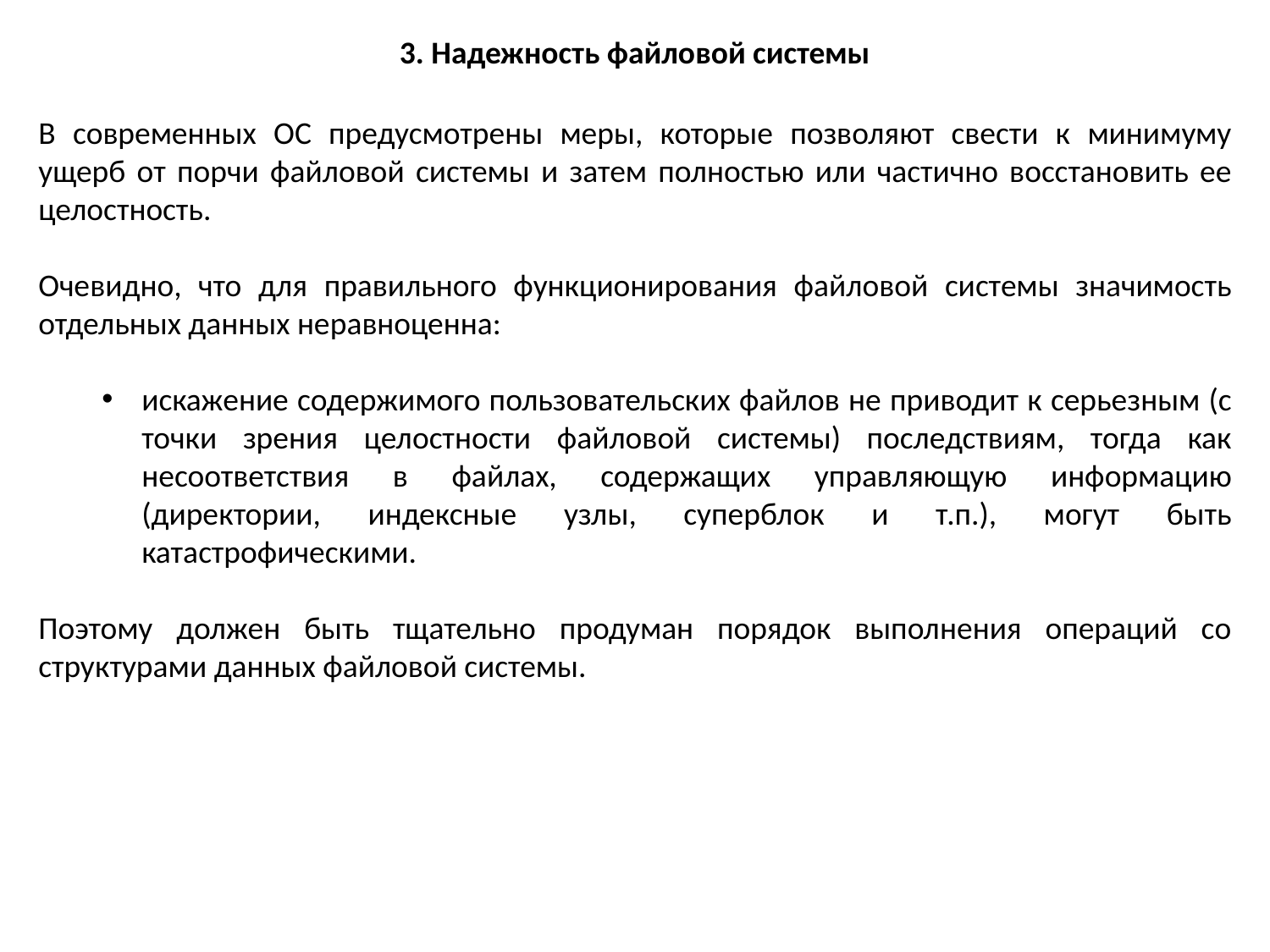

3. Hадежность файловой системы
В современных ОС предусмотрены меры, которые позволяют свести к минимуму ущерб от порчи файловой системы и затем полностью или частично восстановить ее целостность.

Очевидно, что для правильного функционирования файловой системы значимость отдельных данных неравноценна:

искажение содержимого пользовательских файлов не приводит к серьезным (с точки зрения целостности файловой системы) последствиям, тогда как несоответствия в файлах, содержащих управляющую информацию (директории, индексные узлы, суперблок и т.п.), могут быть катастрофическими.

Поэтому должен быть тщательно продуман порядок выполнения операций со структурами данных файловой системы.